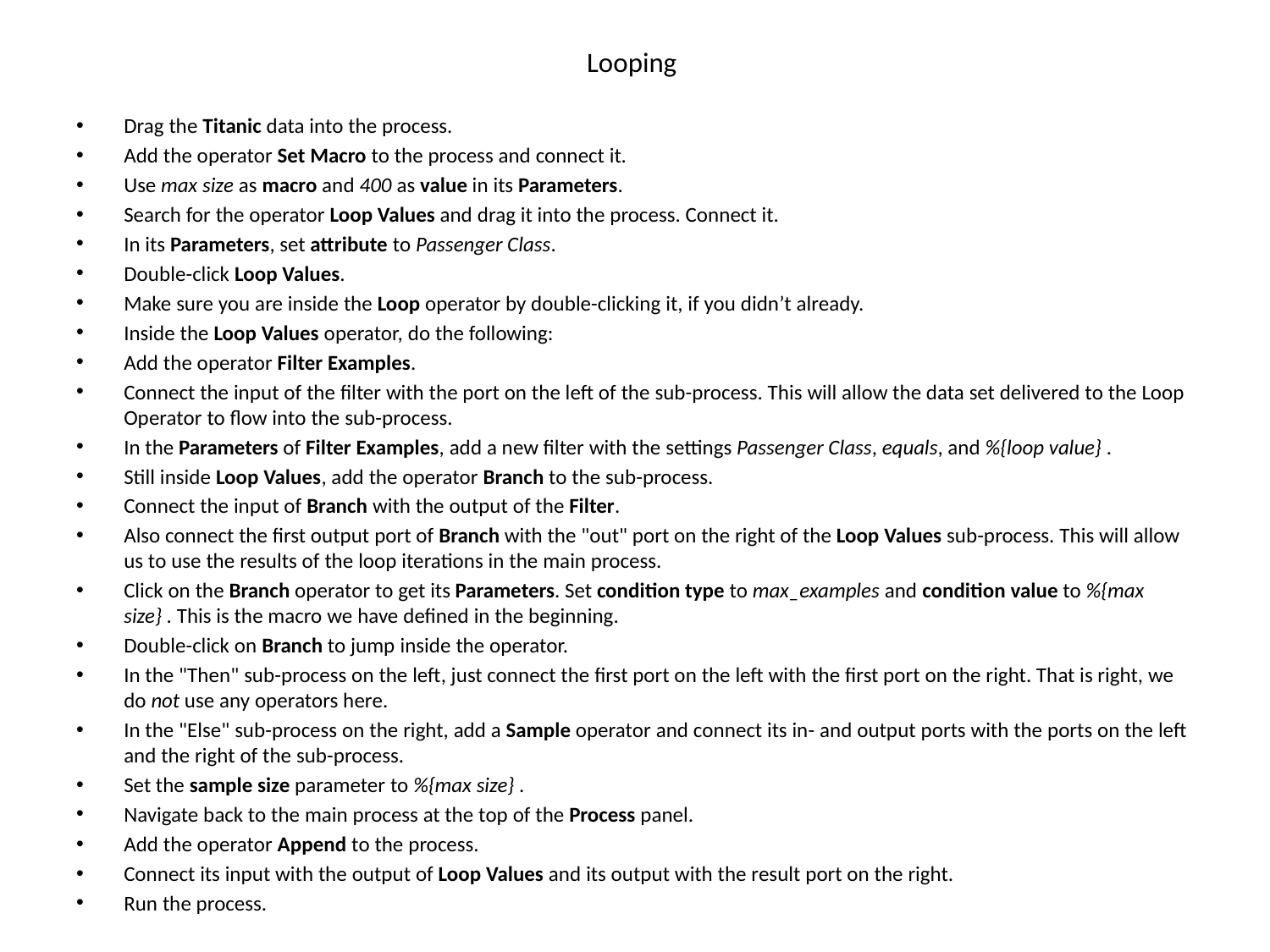

# Looping
Drag the Titanic data into the process.
Add the operator Set Macro to the process and connect it.
Use max size as macro and 400 as value in its Parameters.
Search for the operator Loop Values and drag it into the process. Connect it.
In its Parameters, set attribute to Passenger Class.
Double-click Loop Values.
Make sure you are inside the Loop operator by double-clicking it, if you didn’t already.
Inside the Loop Values operator, do the following:
Add the operator Filter Examples.
Connect the input of the filter with the port on the left of the sub-process. This will allow the data set delivered to the Loop Operator to flow into the sub-process.
In the Parameters of Filter Examples, add a new filter with the settings Passenger Class, equals, and %{loop value} .
Still inside Loop Values, add the operator Branch to the sub-process.
Connect the input of Branch with the output of the Filter.
Also connect the first output port of Branch with the "out" port on the right of the Loop Values sub-process. This will allow us to use the results of the loop iterations in the main process.
Click on the Branch operator to get its Parameters. Set condition type to max_examples and condition value to %{max size} . This is the macro we have defined in the beginning.
Double-click on Branch to jump inside the operator.
In the "Then" sub-process on the left, just connect the first port on the left with the first port on the right. That is right, we do not use any operators here.
In the "Else" sub-process on the right, add a Sample operator and connect its in- and output ports with the ports on the left and the right of the sub-process.
Set the sample size parameter to %{max size} .
Navigate back to the main process at the top of the Process panel.
Add the operator Append to the process.
Connect its input with the output of Loop Values and its output with the result port on the right.
Run the process.